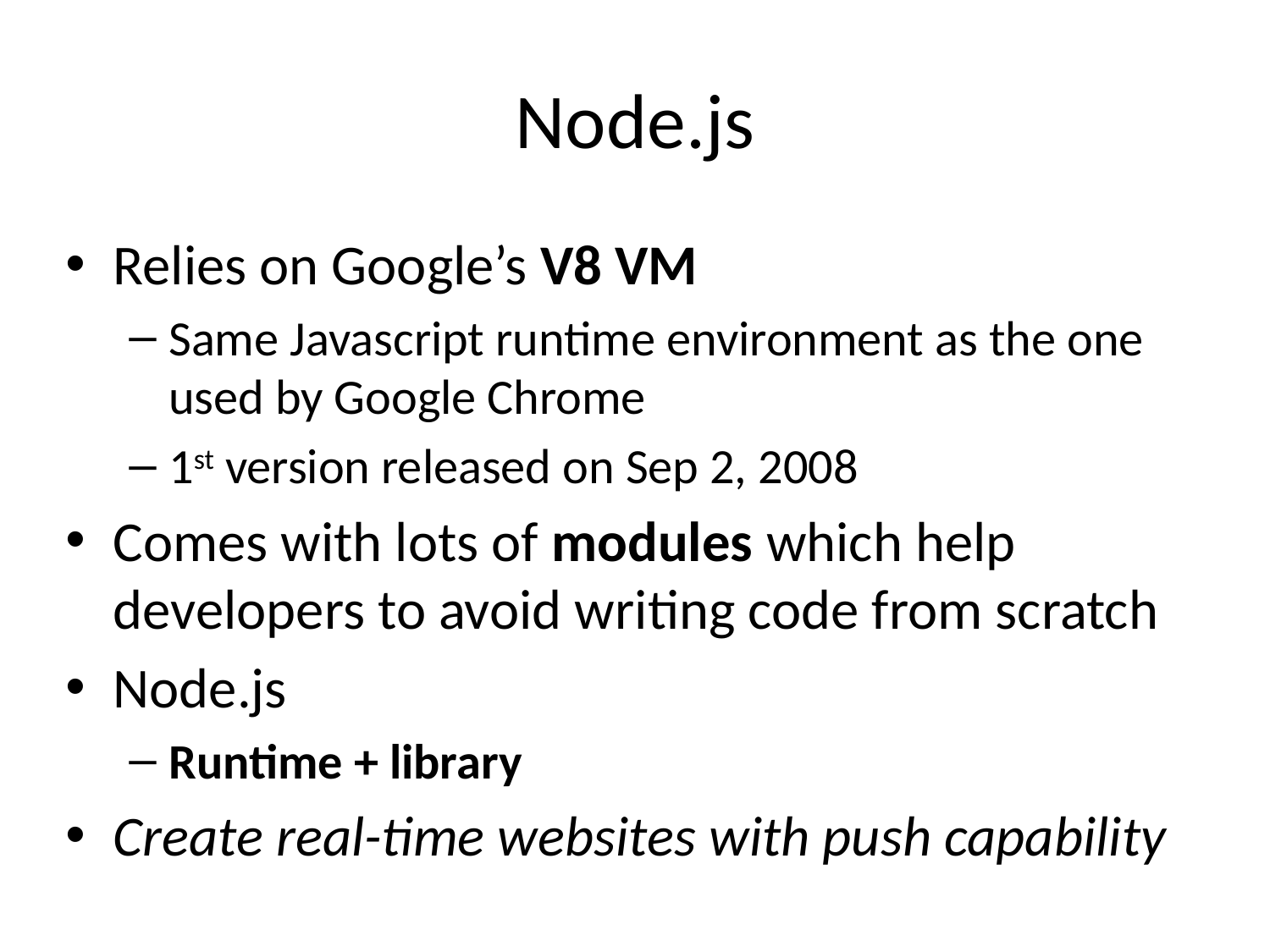

# Node.js
Relies on Google’s V8 VM
Same Javascript runtime environment as the one used by Google Chrome
1st version released on Sep 2, 2008
Comes with lots of modules which help developers to avoid writing code from scratch
Node.js
Runtime + library
Create real-time websites with push capability